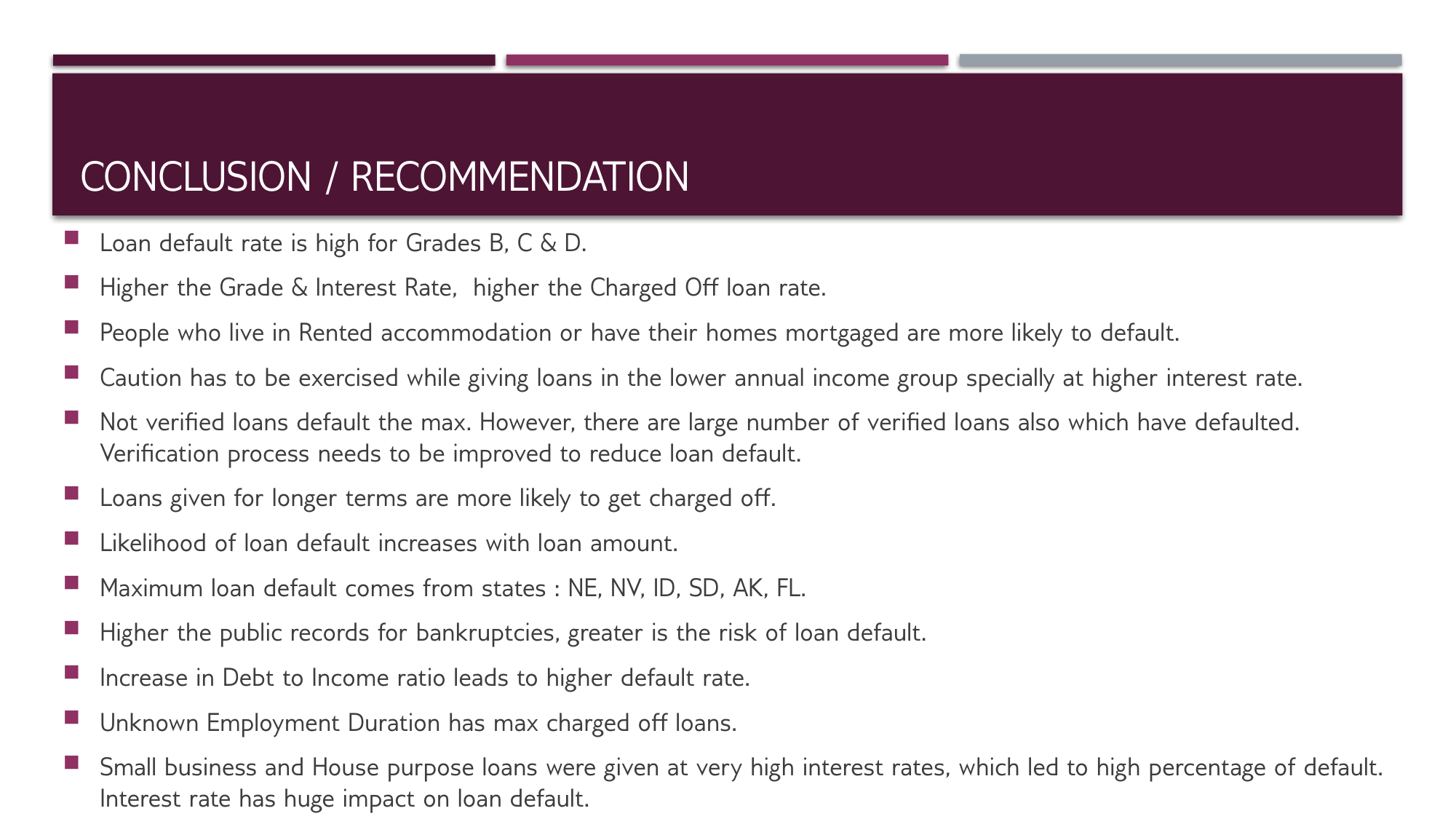

# Conclusion / Recommendation
Loan default rate is high for Grades B, C & D.
Higher the Grade & Interest Rate,  higher the Charged Off loan rate.
People who live in Rented accommodation or have their homes mortgaged are more likely to default.
Caution has to be exercised while giving loans in the lower annual income group specially at higher interest rate.
Not verified loans default the max. However, there are large number of verified loans also which have defaulted. Verification process needs to be improved to reduce loan default.
Loans given for longer terms are more likely to get charged off.
Likelihood of loan default increases with loan amount.
Maximum loan default comes from states : NE, NV, ID, SD, AK, FL.
Higher the public records for bankruptcies, greater is the risk of loan default.
Increase in Debt to Income ratio leads to higher default rate.
Unknown Employment Duration has max charged off loans.
Small business and House purpose loans were given at very high interest rates, which led to high percentage of default. Interest rate has huge impact on loan default.